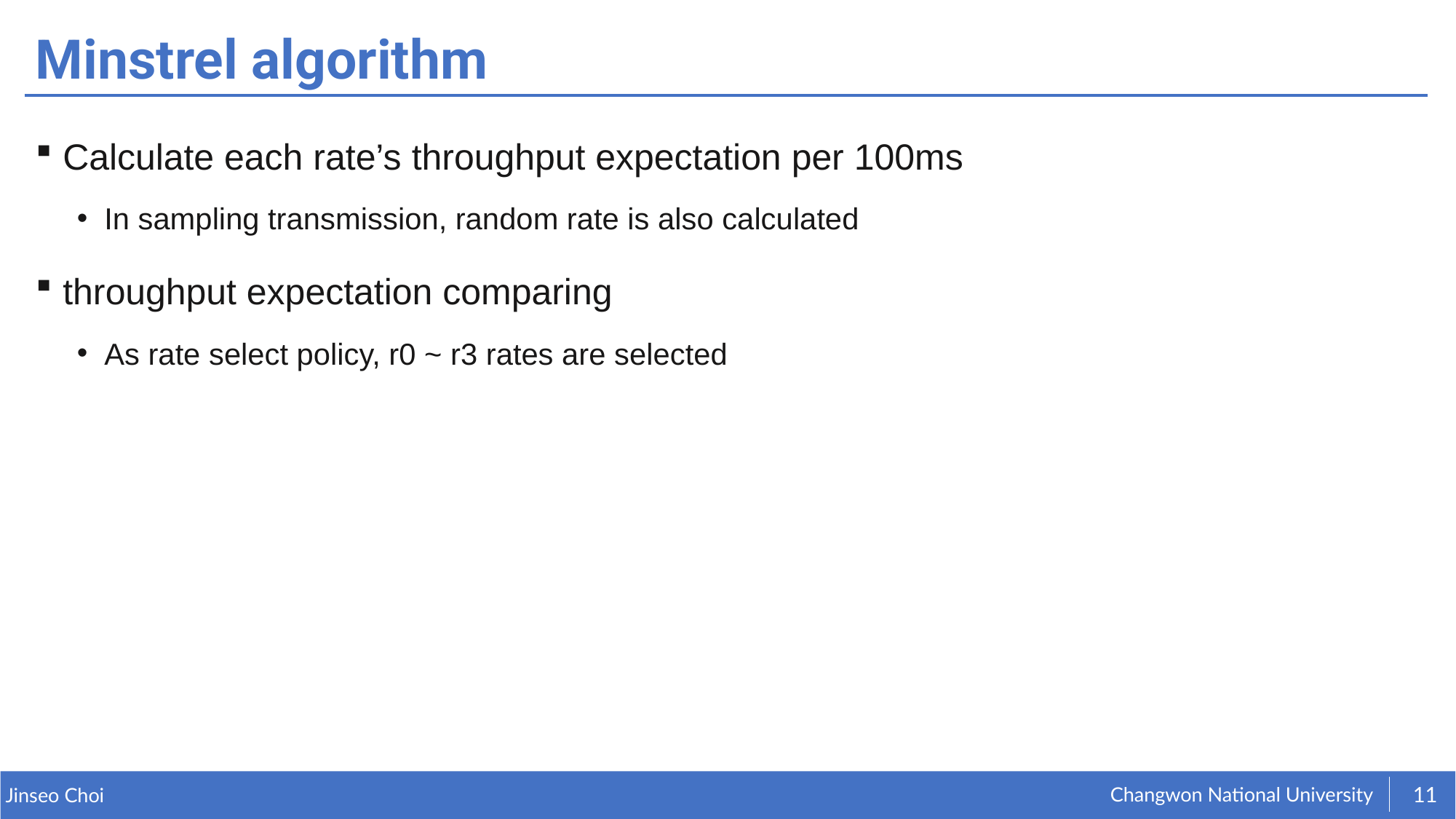

# Minstrel algorithm
Calculate each rate’s throughput expectation per 100ms
In sampling transmission, random rate is also calculated
throughput expectation comparing
As rate select policy, r0 ~ r3 rates are selected

11